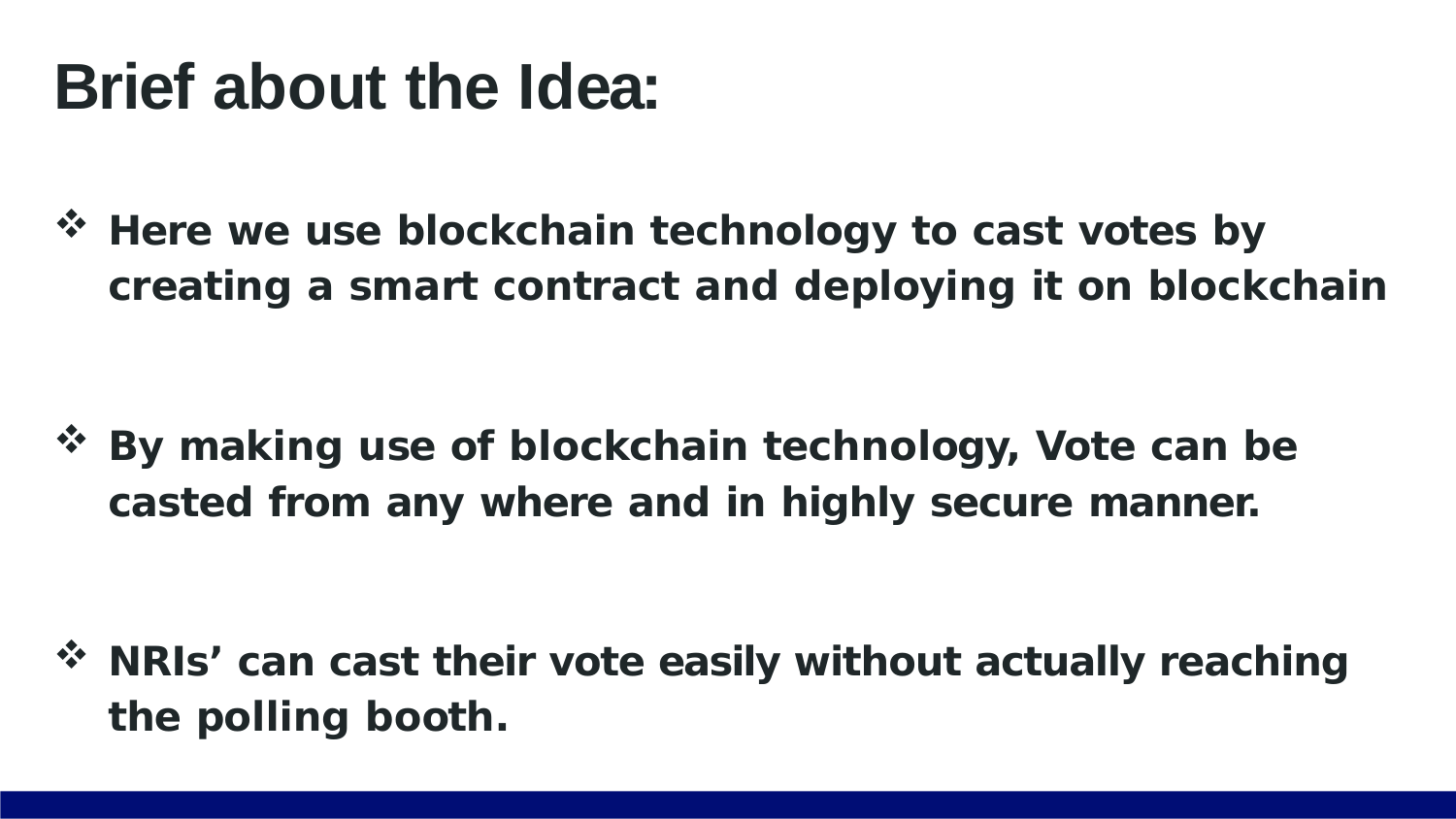

Brief about the Idea:

Here we use blockchain technology to cast votes by  creating a smart contract and deploying it on blockchain

By making use of blockchain technology, Vote can be  casted from any where and in highly secure manner.

NRIs’ can cast their vote easily without actually reaching  the polling booth.